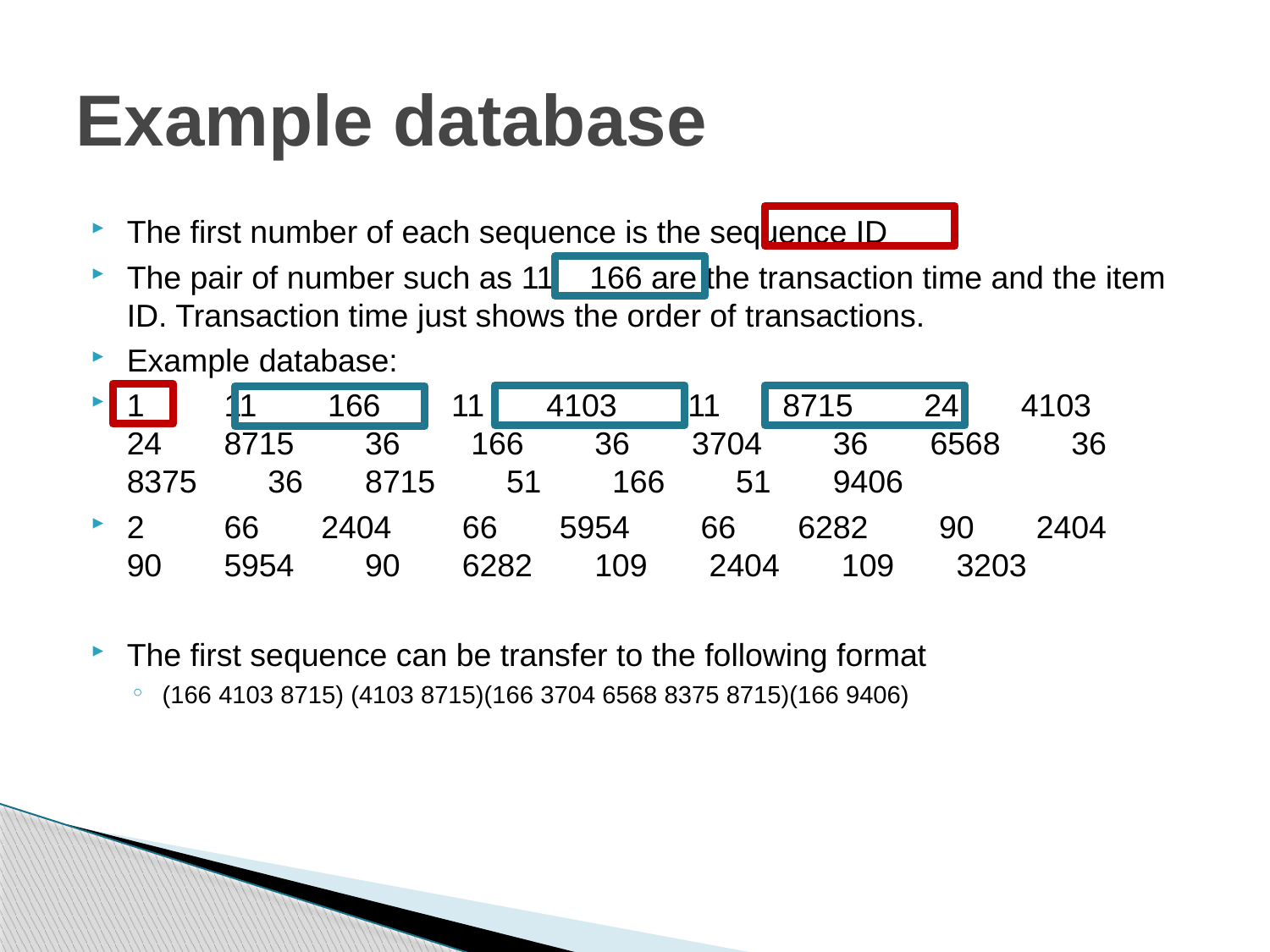

# Example database
The first number of each sequence is the sequence ID
The pair of number such as 11    166 are the transaction time and the item ID. Transaction time just shows the order of transactions.
Example database:
1         11        166        11       4103        11       8715        24       4103        24       8715        36        166        36       3704        36       6568        36       8375        36       8715        51        166        51       9406
2         66       2404        66       5954        66       6282        90       2404        90       5954        90       6282       109       2404       109       3203

The first sequence can be transfer to the following format
(166 4103 8715) (4103 8715)(166 3704 6568 8375 8715)(166 9406)